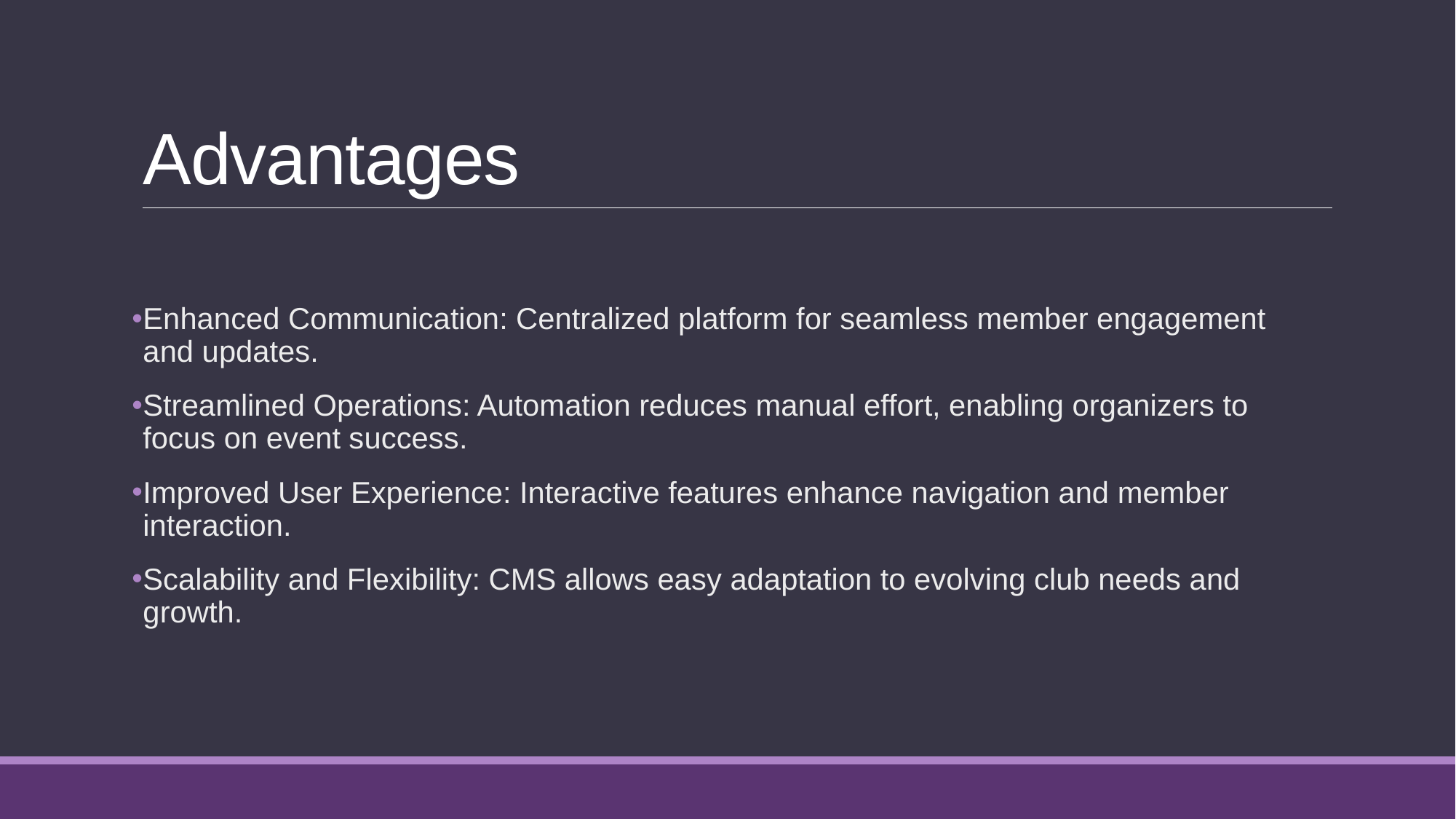

# Advantages
Enhanced Communication: Centralized platform for seamless member engagement and updates.
Streamlined Operations: Automation reduces manual effort, enabling organizers to focus on event success.
Improved User Experience: Interactive features enhance navigation and member interaction.
Scalability and Flexibility: CMS allows easy adaptation to evolving club needs and growth.